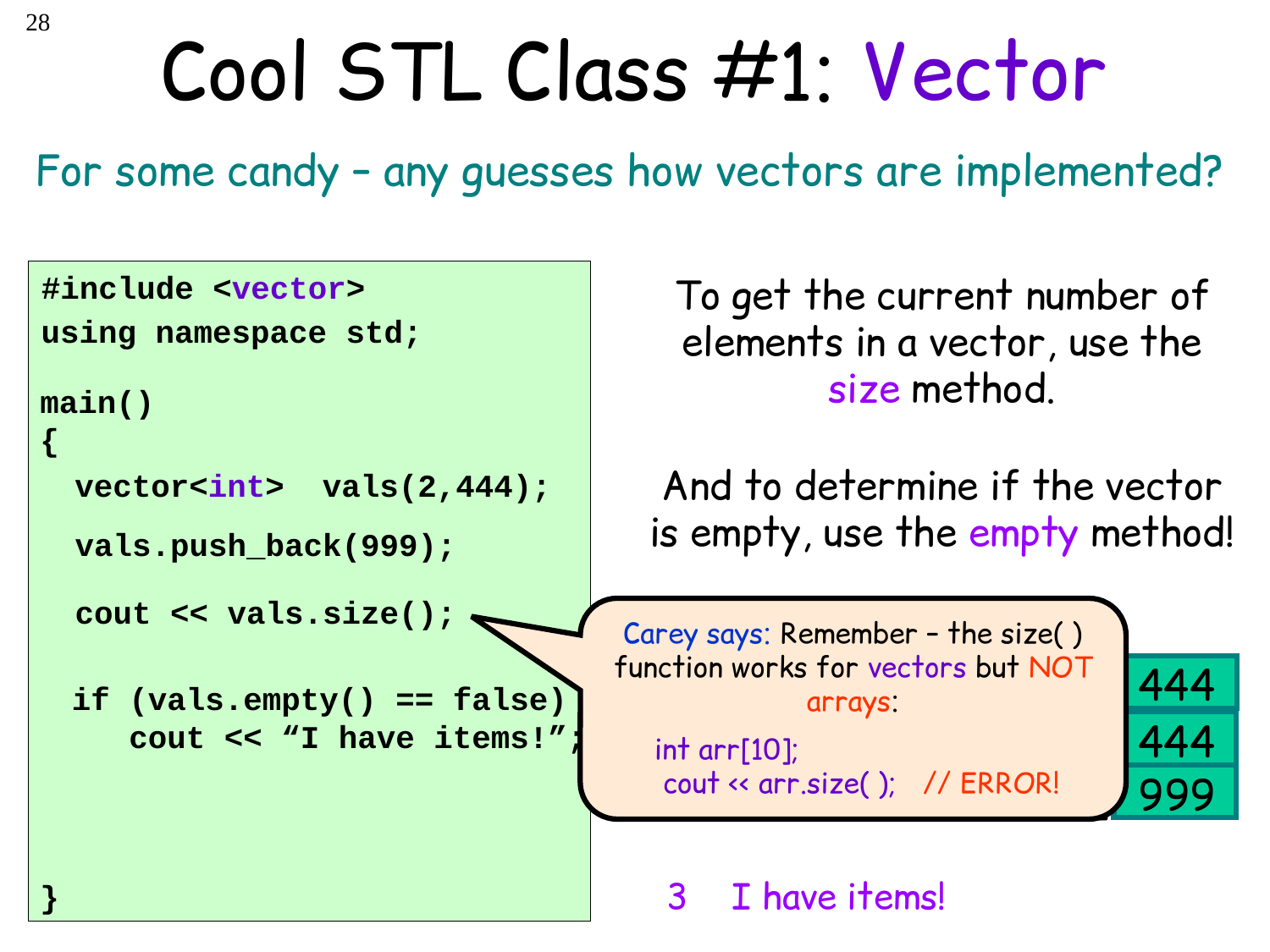

28
# Cool STL Class #1: Vector
For some candy – any guesses how vectors are implemented?

main()
{

}
#include <vector>
To get the current number of elements in a vector, use the size method.
using namespace std;

And to determine if the vector is empty, use the empty method!
vector<int>  vals(2,444);
vals.push_back(999);
cout << vals.size();
Carey says: Remember – the size( ) function works for vectors but NOT arrays:

      int arr[10];
  cout << arr.size( );   // ERROR!
vals
444

[0]
if (vals.empty() == false)
   cout << “I have items!”;
444

[1]
999

[2]
3
I have items!